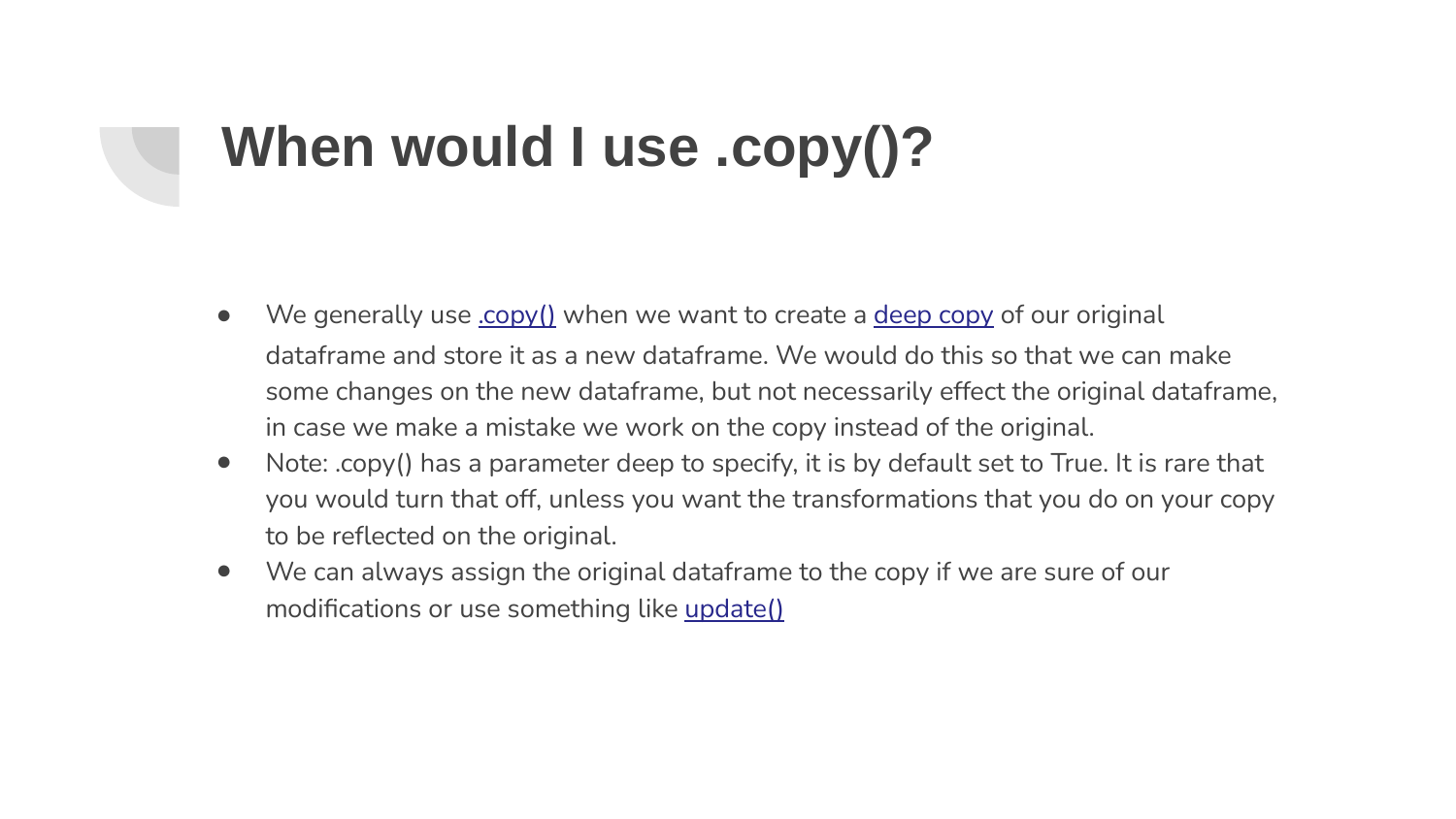

# When would I use .copy()?
We generally use .copy() when we want to create a deep copy of our original dataframe and store it as a new dataframe. We would do this so that we can make some changes on the new dataframe, but not necessarily effect the original dataframe, in case we make a mistake we work on the copy instead of the original.
Note: .copy() has a parameter deep to specify, it is by default set to True. It is rare that you would turn that off, unless you want the transformations that you do on your copy to be reflected on the original.
We can always assign the original dataframe to the copy if we are sure of our modifications or use something like update()